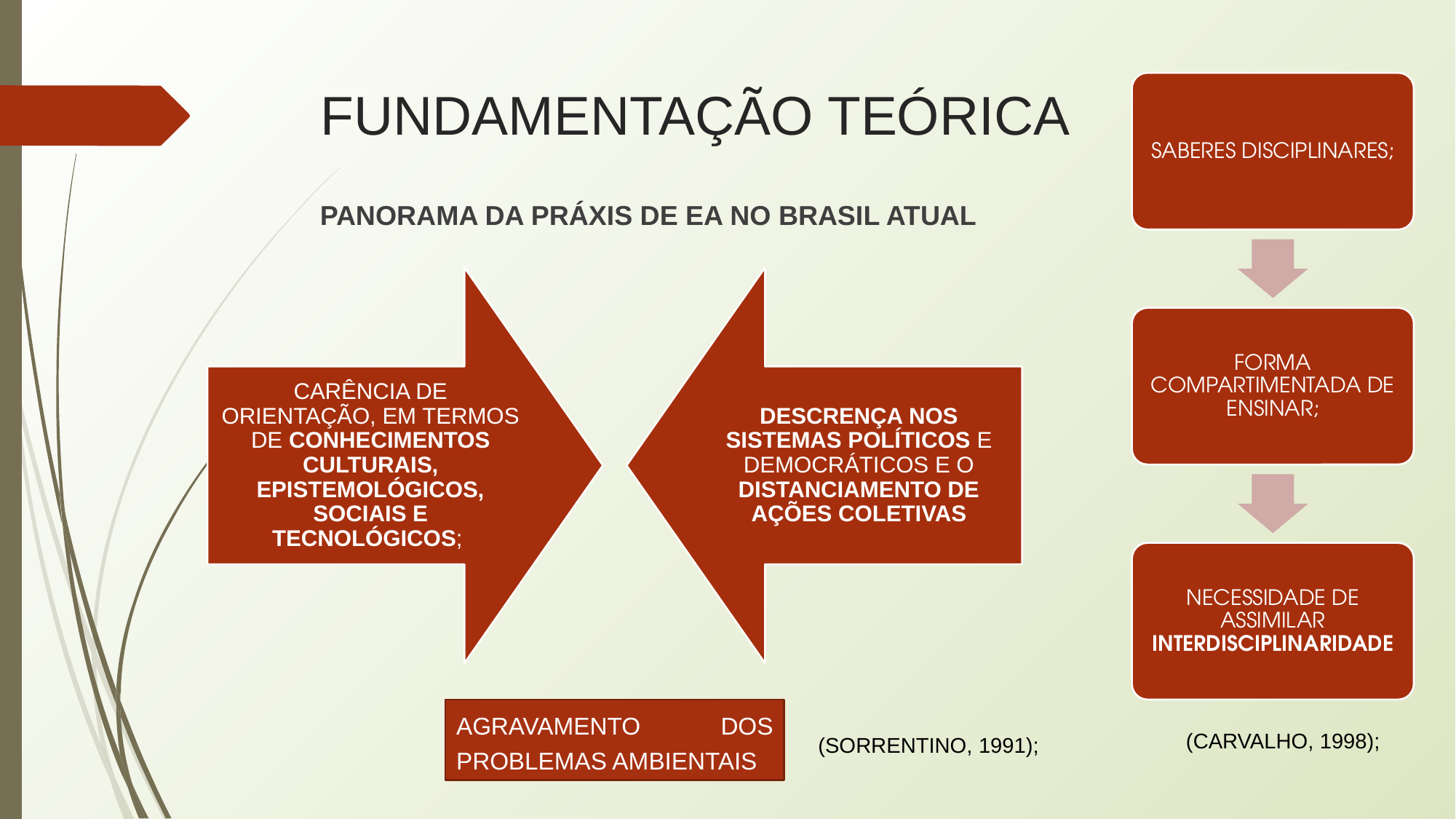

SABERES DISCIPLINARES;

FORMA COMPARTIMENTADA DE ENSINAR;

NECESSIDADE DE ASSIMILAR INTERDISCIPLINARIDADE
# FUNDAMENTAÇÃO TEÓRICA
PANORAMA DA PRÁXIS DE EA NO BRASIL ATUAL

CARÊNCIA DE ORIENTAÇÃO, EM TERMOS DE CONHECIMENTOS CULTURAIS, EPISTEMOLÓGICOS, SOCIAIS E TECNOLÓGICOS;
DESCRENÇA NOS SISTEMAS POLÍTICOS E DEMOCRÁTICOS E O DISTANCIAMENTO DE AÇÕES COLETIVAS
AGRAVAMENTO DOS PROBLEMAS AMBIENTAIS
(CARVALHO, 1998);
(SORRENTINO, 1991);